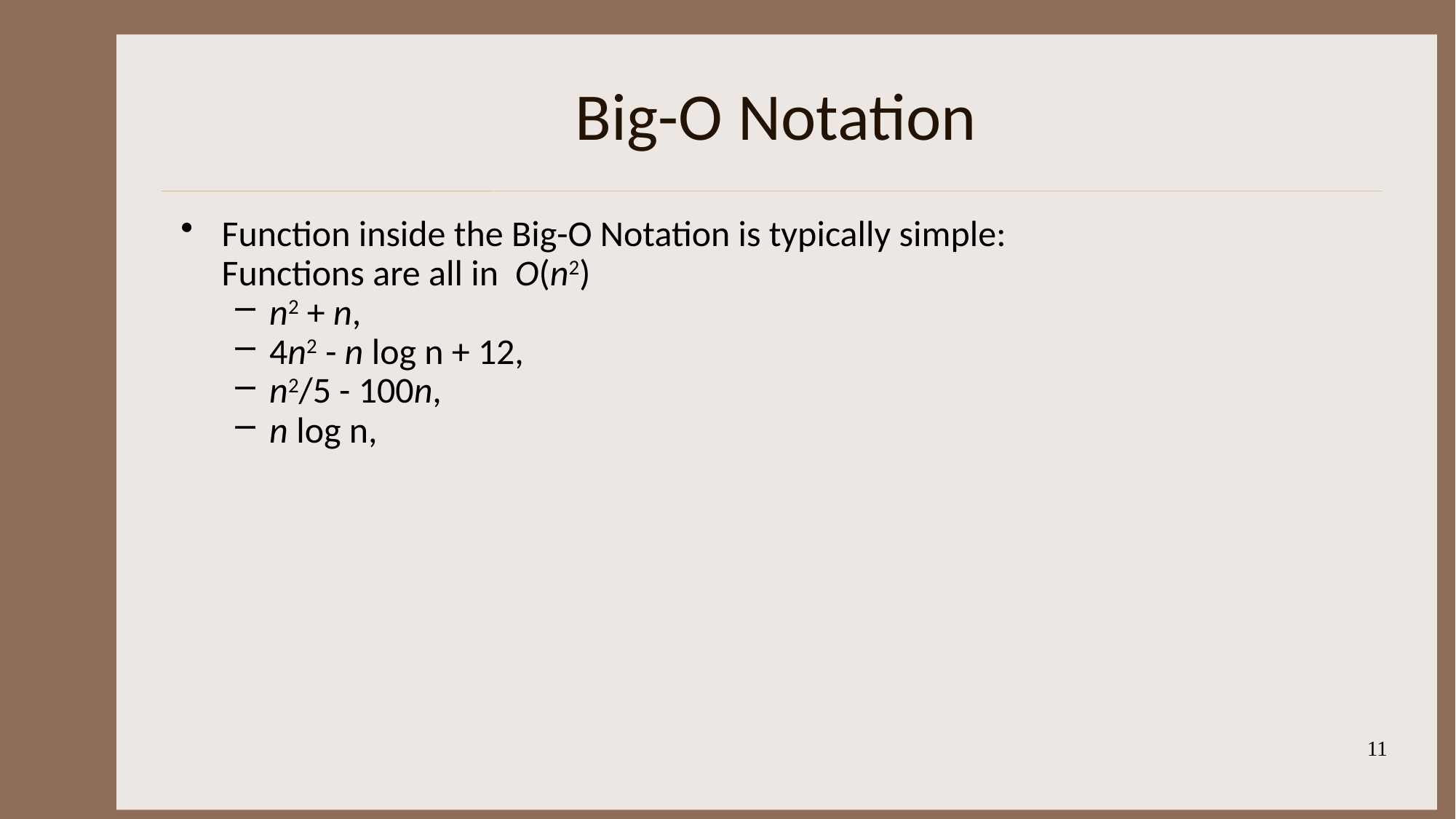

# Big-O Notation
Function inside the Big-O Notation is typically simple:
Functions are all in  O(n2)
n2 + n,
4n2 - n log n + 12,
n2/5 - 100n,
n log n,
11